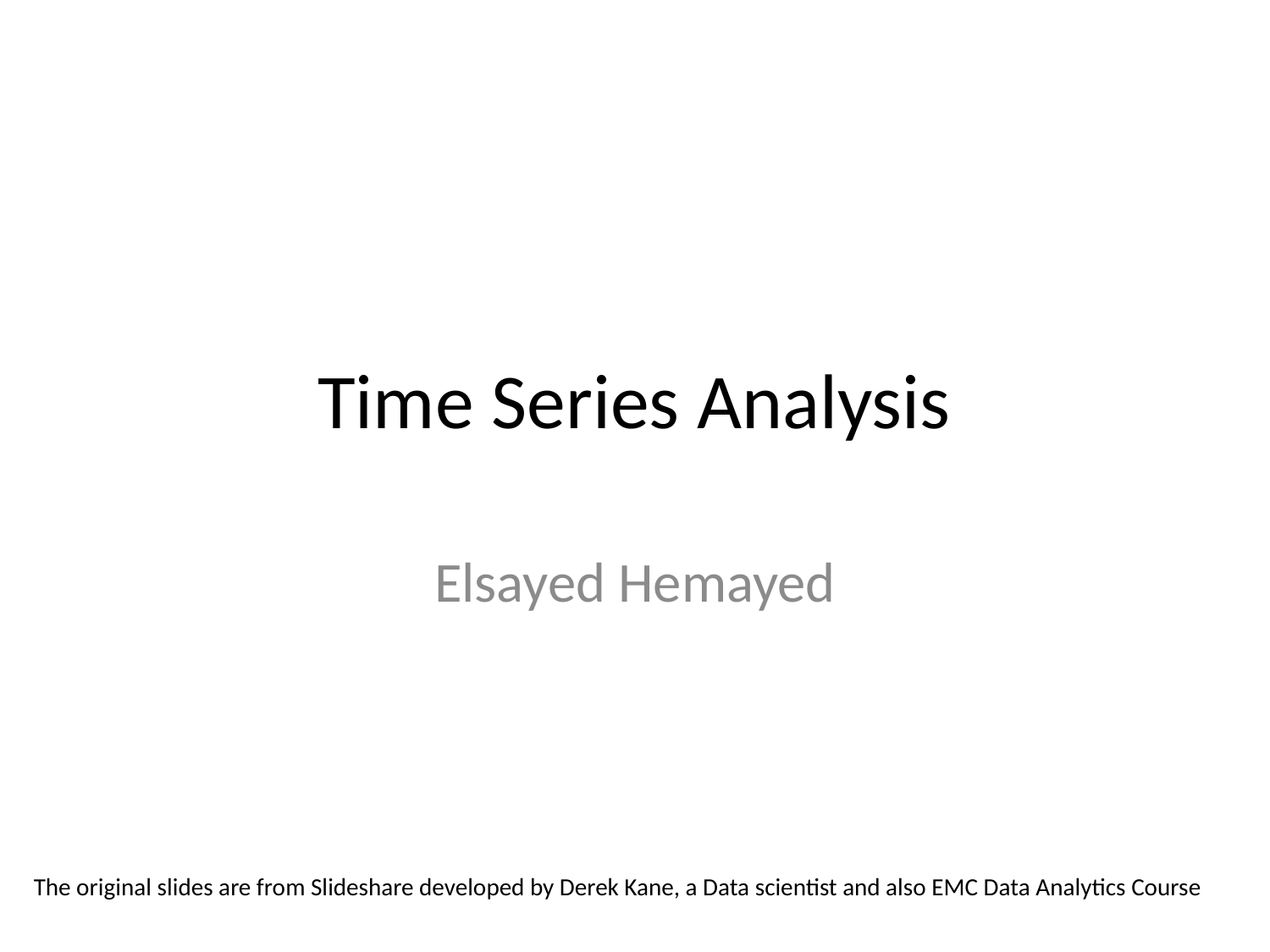

# Time Series Analysis
Elsayed Hemayed
The original slides are from Slideshare developed by Derek Kane, a Data scientist and also EMC Data Analytics Course